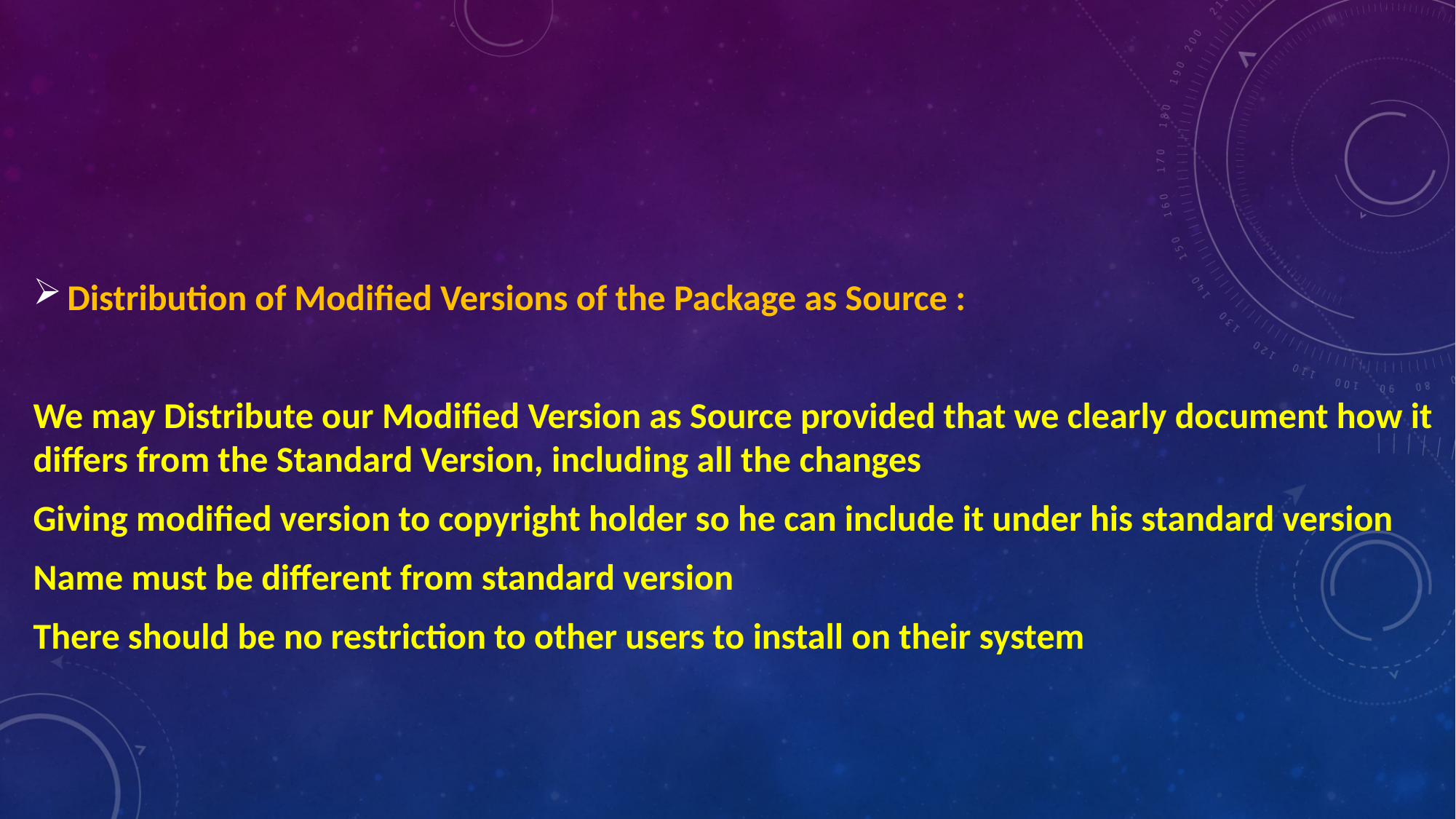

Distribution of Modified Versions of the Package as Source :

We may Distribute our Modified Version as Source provided that we clearly document how it differs from the Standard Version, including all the changes
Giving modified version to copyright holder so he can include it under his standard version
Name must be different from standard version
There should be no restriction to other users to install on their system